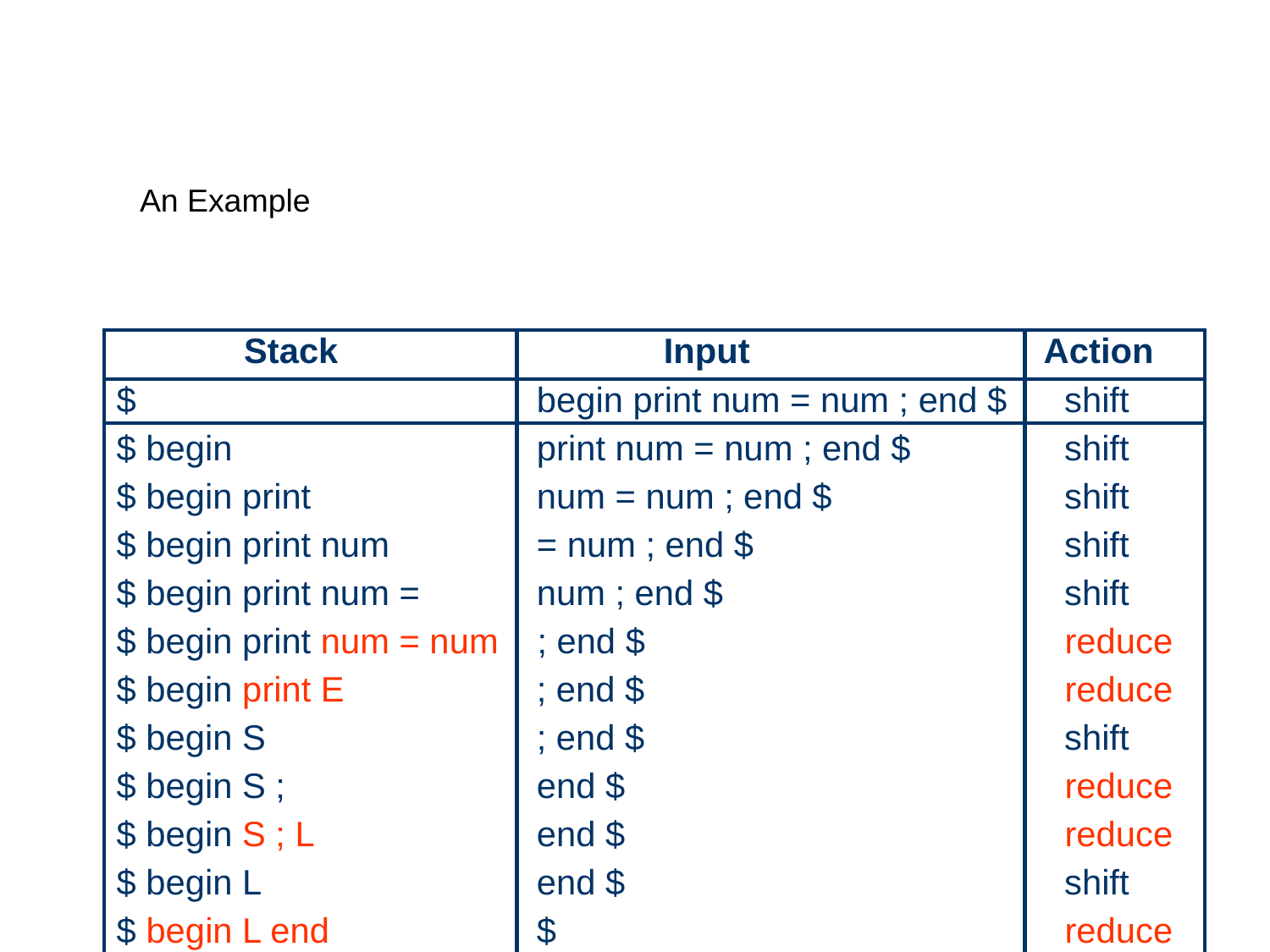

# An Example
| Stack | Input | Action |
| --- | --- | --- |
| $ | begin print num = num ; end $ | shift |
| $ begin | print num = num ; end $ | shift |
| $ begin print | num = num ; end $ | shift |
| $ begin print num | = num ; end $ | shift |
| $ begin print num = | num ; end $ | shift |
| $ begin print num = num | ; end $ | reduce |
| $ begin print E | ; end $ | reduce |
| $ begin S | ; end $ | shift |
| $ begin S ; | end $ | reduce |
| $ begin S ; L | end $ | reduce |
| $ begin L | end $ | shift |
| $ begin L end | $ | reduce |
| $ S | $ | accept |